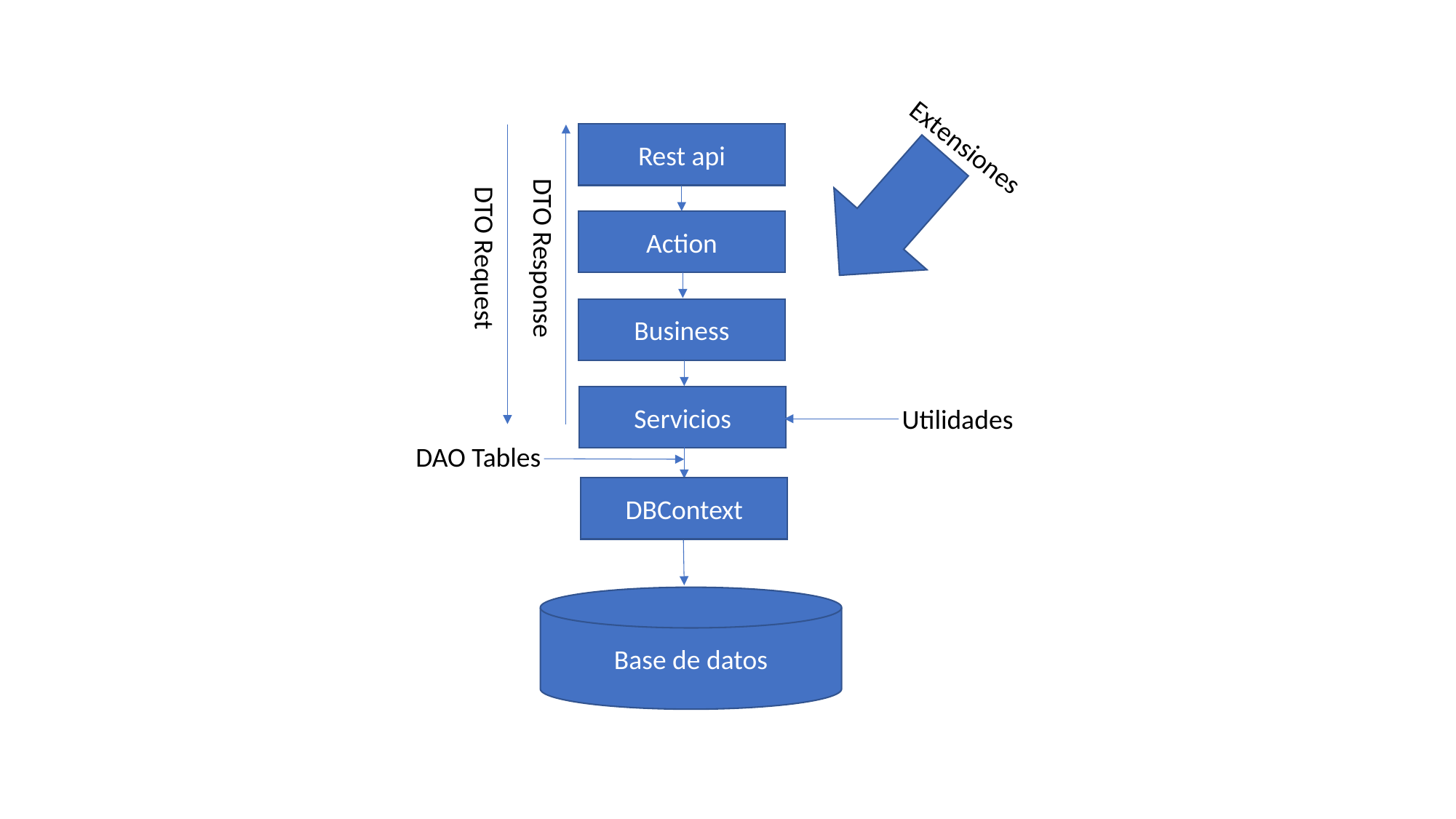

Rest api

Extensiones
Action
DTO Request
DTO Response
Business
Servicios
Utilidades
DAO Tables
DBContext
Base de datos